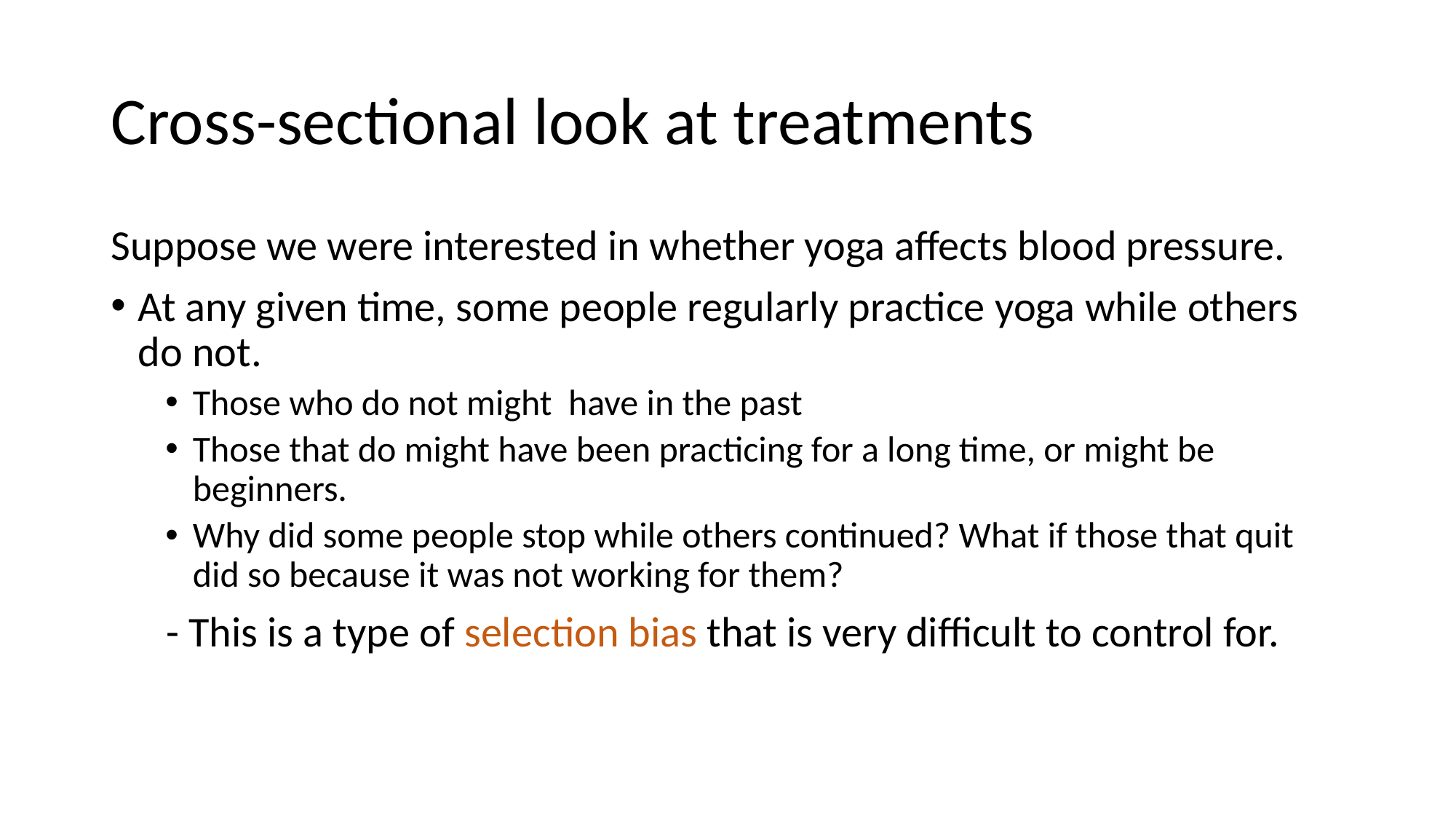

# Cross-sectional look at treatments
Suppose we were interested in whether yoga affects blood pressure.
At any given time, some people regularly practice yoga while others do not.
Those who do not might  have in the past
Those that do might have been practicing for a long time, or might be beginners.
Why did some people stop while others continued? What if those that quit did so because it was not working for them?
- This is a type of selection bias that is very difficult to control for.